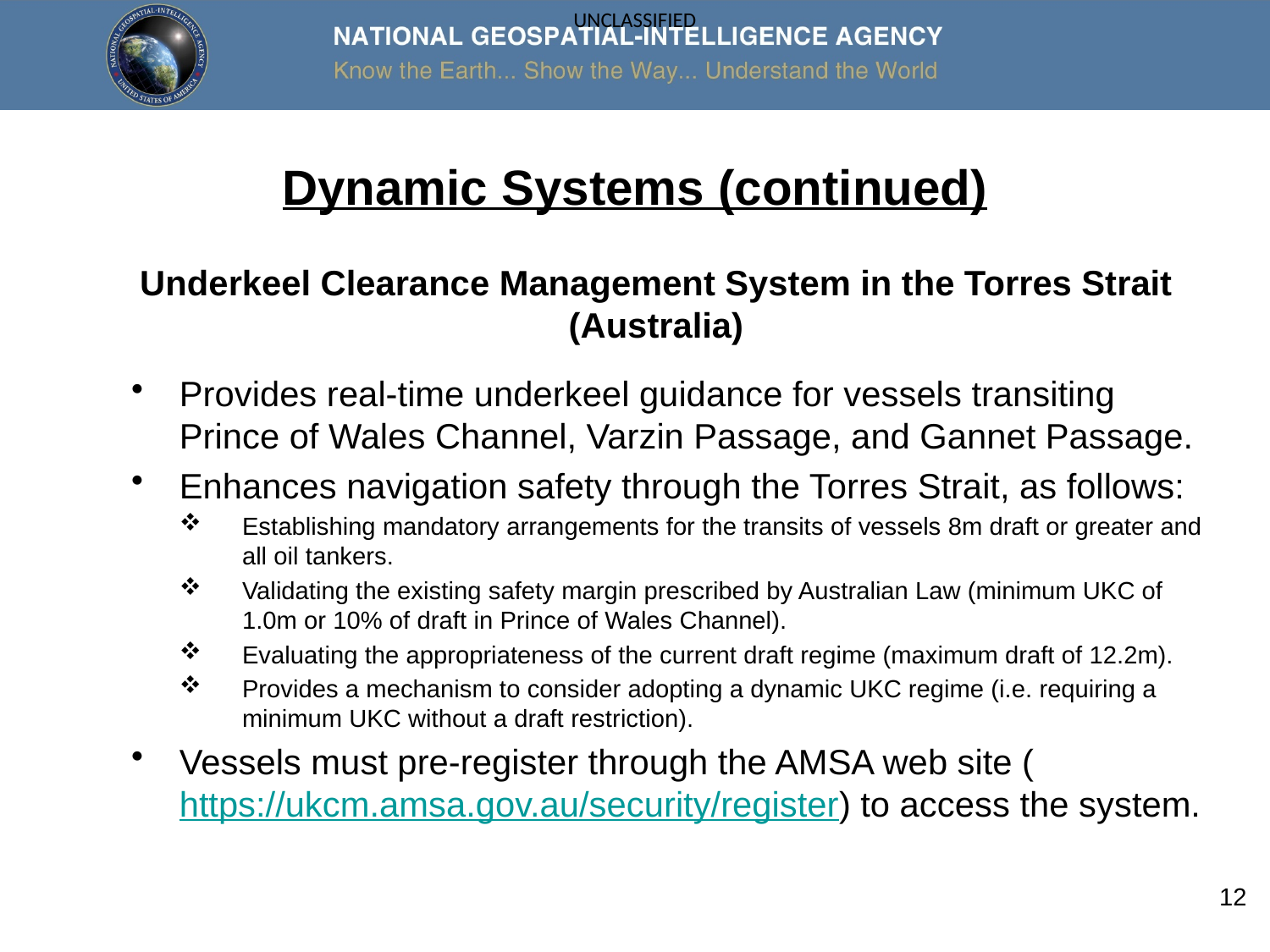

# Dynamic Systems (continued)
Underkeel Clearance Management System in the Torres Strait (Australia)

Provides real-time underkeel guidance for vessels transiting Prince of Wales Channel, Varzin Passage, and Gannet Passage.
Enhances navigation safety through the Torres Strait, as follows:
Establishing mandatory arrangements for the transits of vessels 8m draft or greater and all oil tankers.
Validating the existing safety margin prescribed by Australian Law (minimum UKC of 1.0m or 10% of draft in Prince of Wales Channel).
Evaluating the appropriateness of the current draft regime (maximum draft of 12.2m).
Provides a mechanism to consider adopting a dynamic UKC regime (i.e. requiring a minimum UKC without a draft restriction).
Vessels must pre-register through the AMSA web site (https://ukcm.amsa.gov.au/security/register) to access the system.